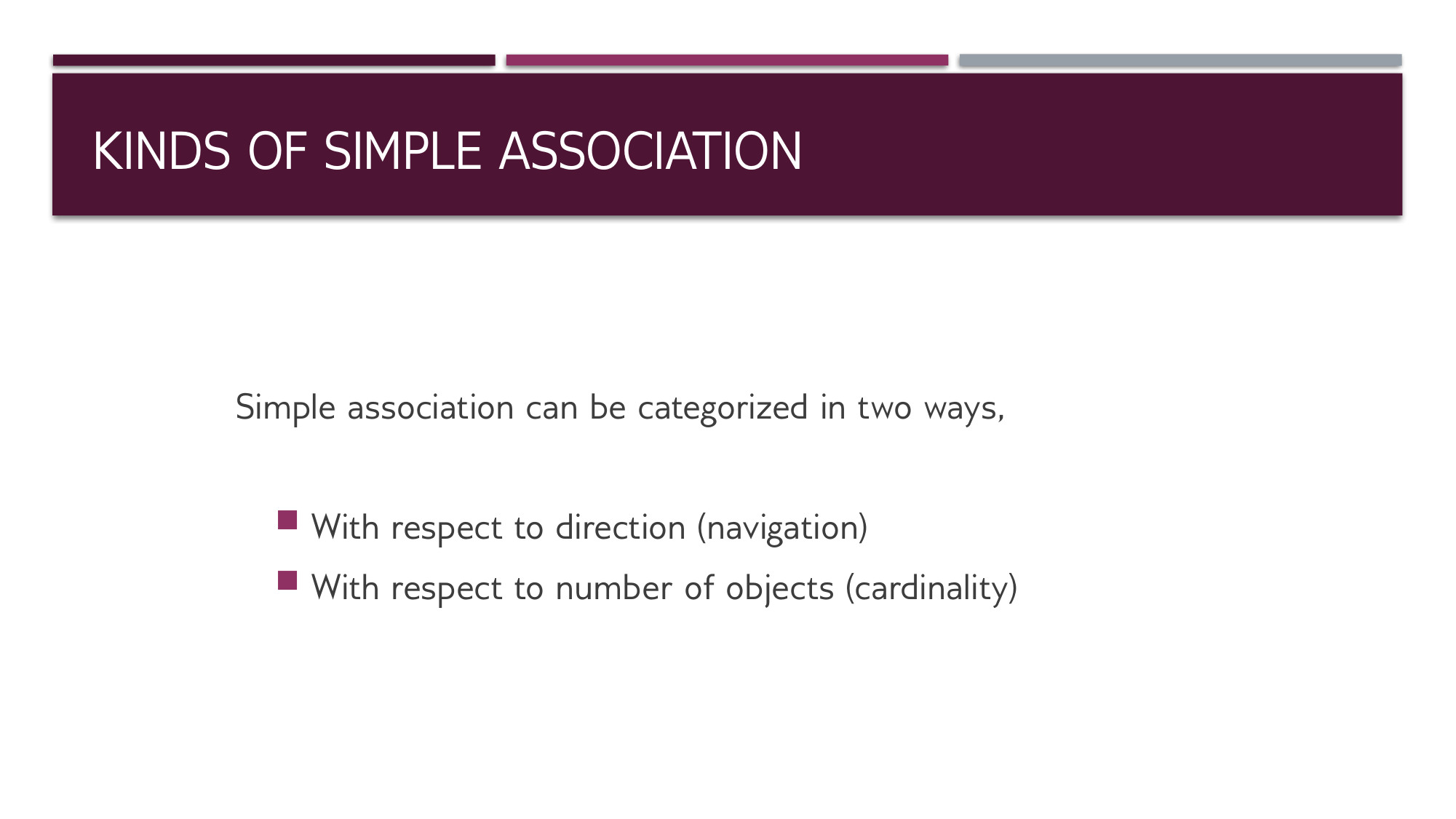

# Kinds of Simple Association
Simple association can be categorized in two ways,

With respect to direction (navigation)
With respect to number of objects (cardinality)